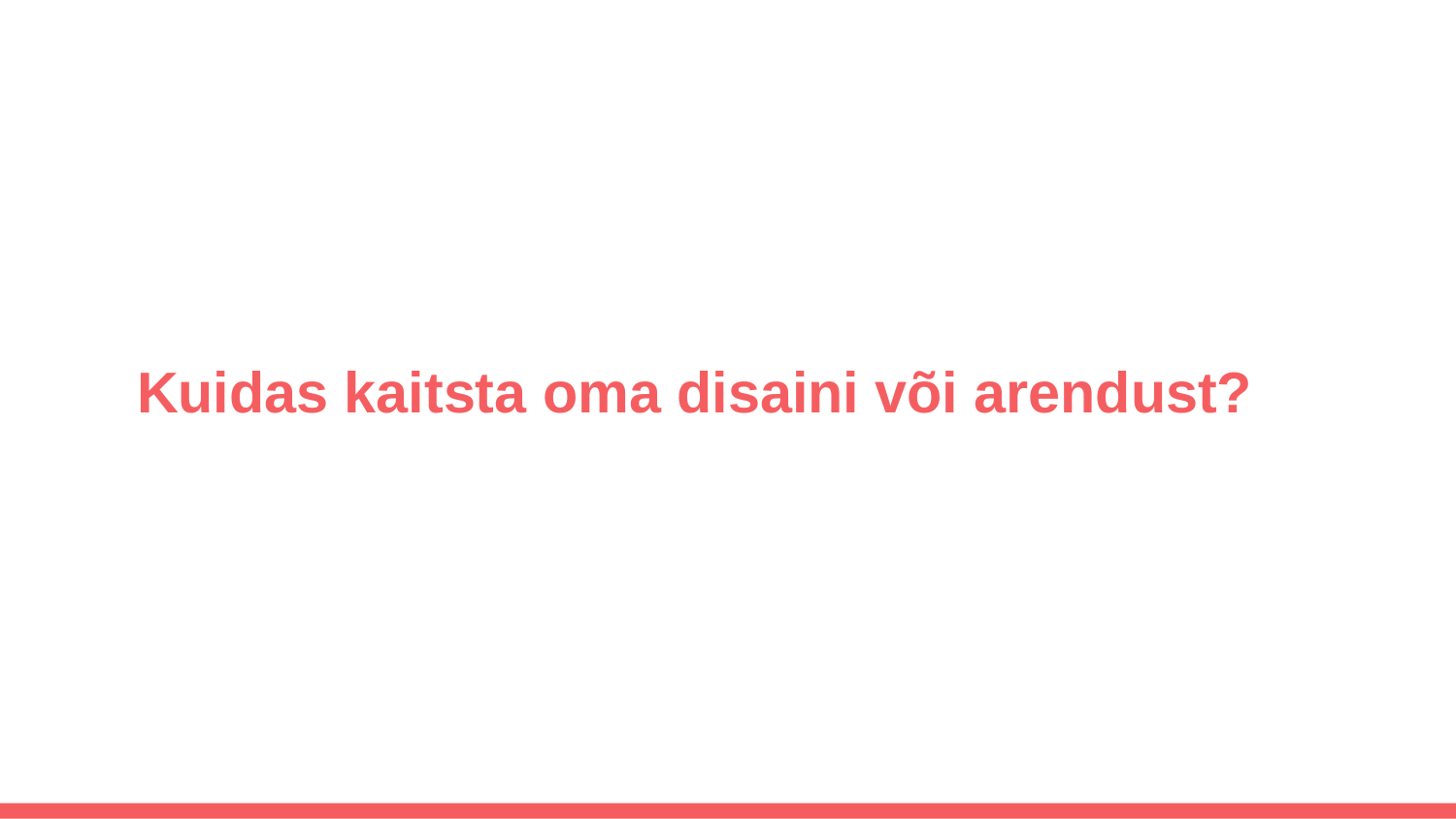

# Kuidas kaitsta oma disaini või arendust?